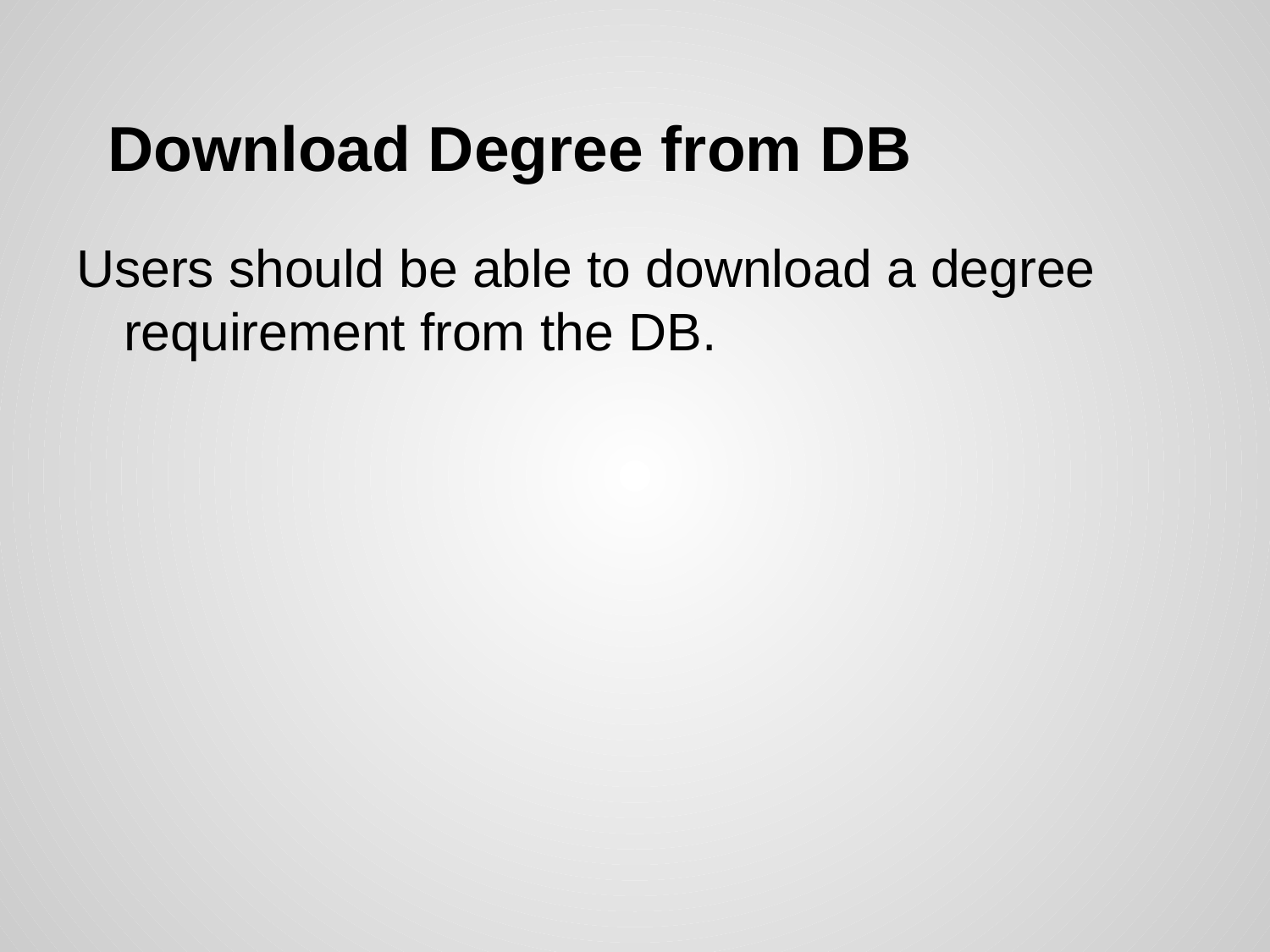

# Download Degree from DB
Users should be able to download a degree requirement from the DB.